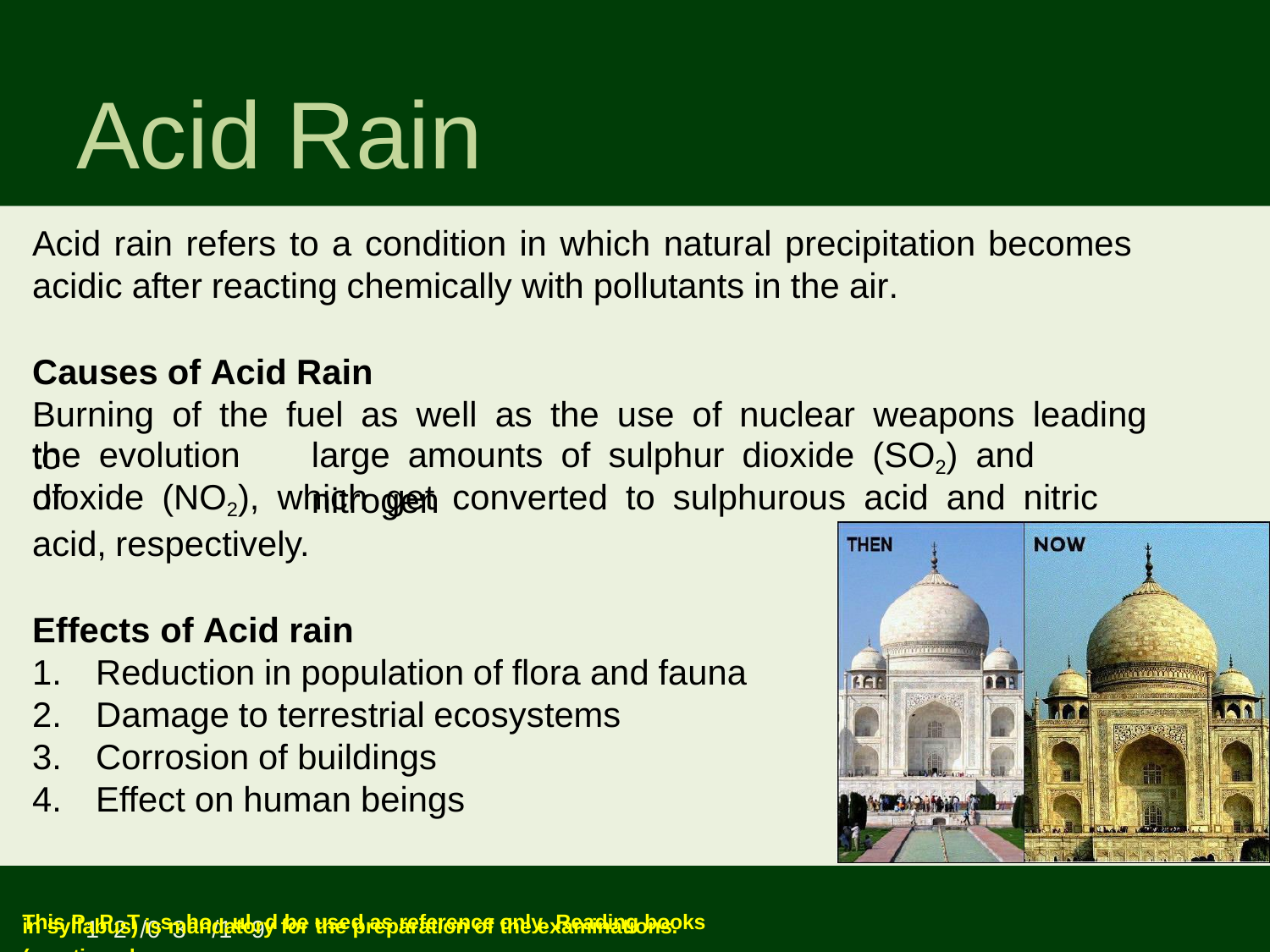

# Acid Rain
Acid rain refers to a condition in which natural precipitation becomes
acidic after reacting chemically with pollutants in the air.

Causes of Acid Rain
Burning  of  the  fuel  as  well  as  the  use  of  nuclear  weapons  leading  to
the  evolution  of
large  amounts  of  sulphur  dioxide  (SO2)  and  nitrogen
dioxide  (NO2),  which  get  converted  to  sulphurous  acid  and  nitric  acid, respectively.

Effects of Acid rain
Reduction in population of flora and fauna
Damage to terrestrial ecosystems
Corrosion of buildings
Effect on human beings

This P1P2T/0s3ho/1ul9d be used as reference only. Reading books (mentioned
in syllabus) is mandatory for the preparation of the examinations.